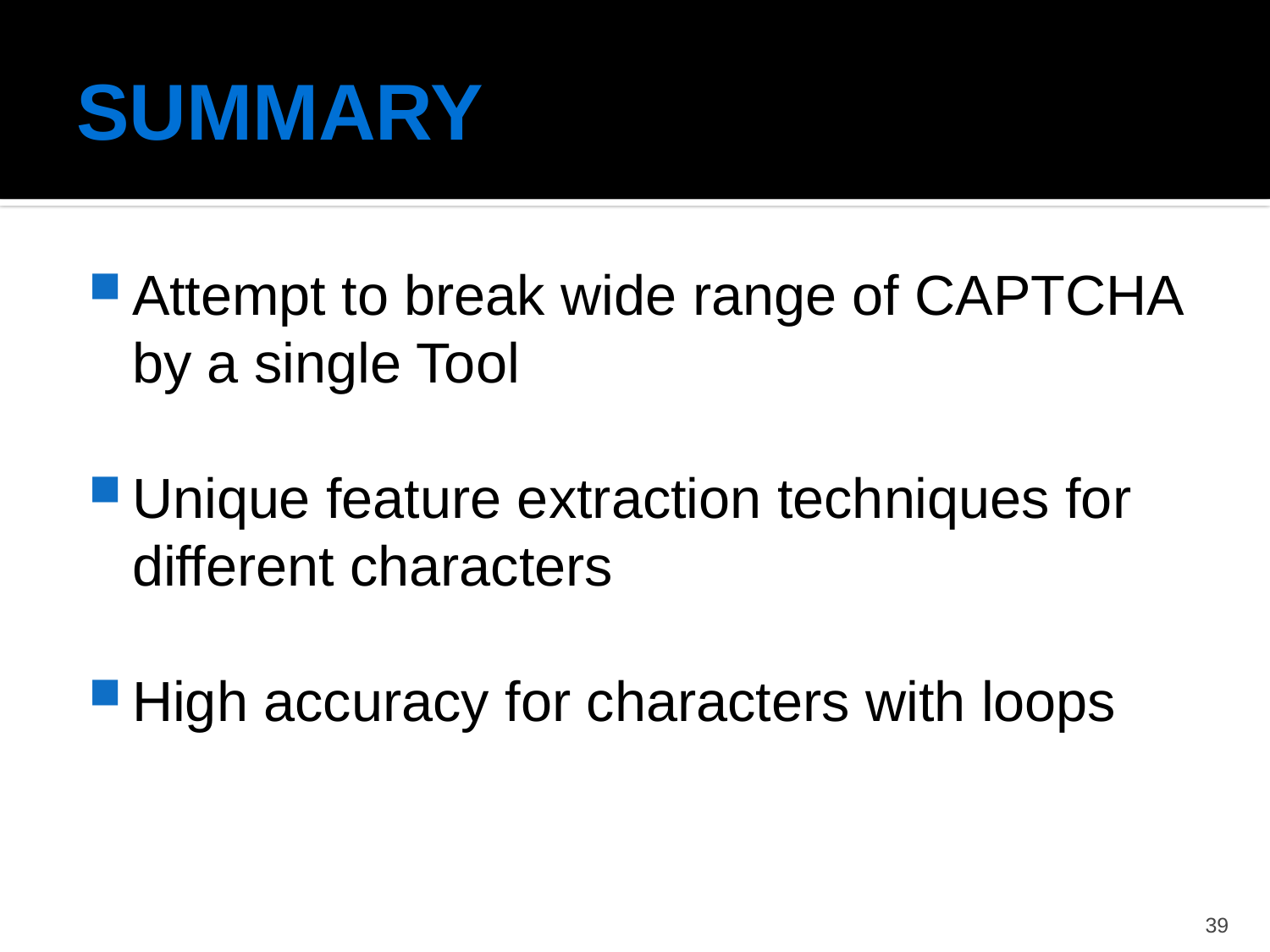

# SUMMARY
Attempt to break wide range of CAPTCHA by a single Tool

Unique feature extraction techniques for different characters

High accuracy for characters with loops
39